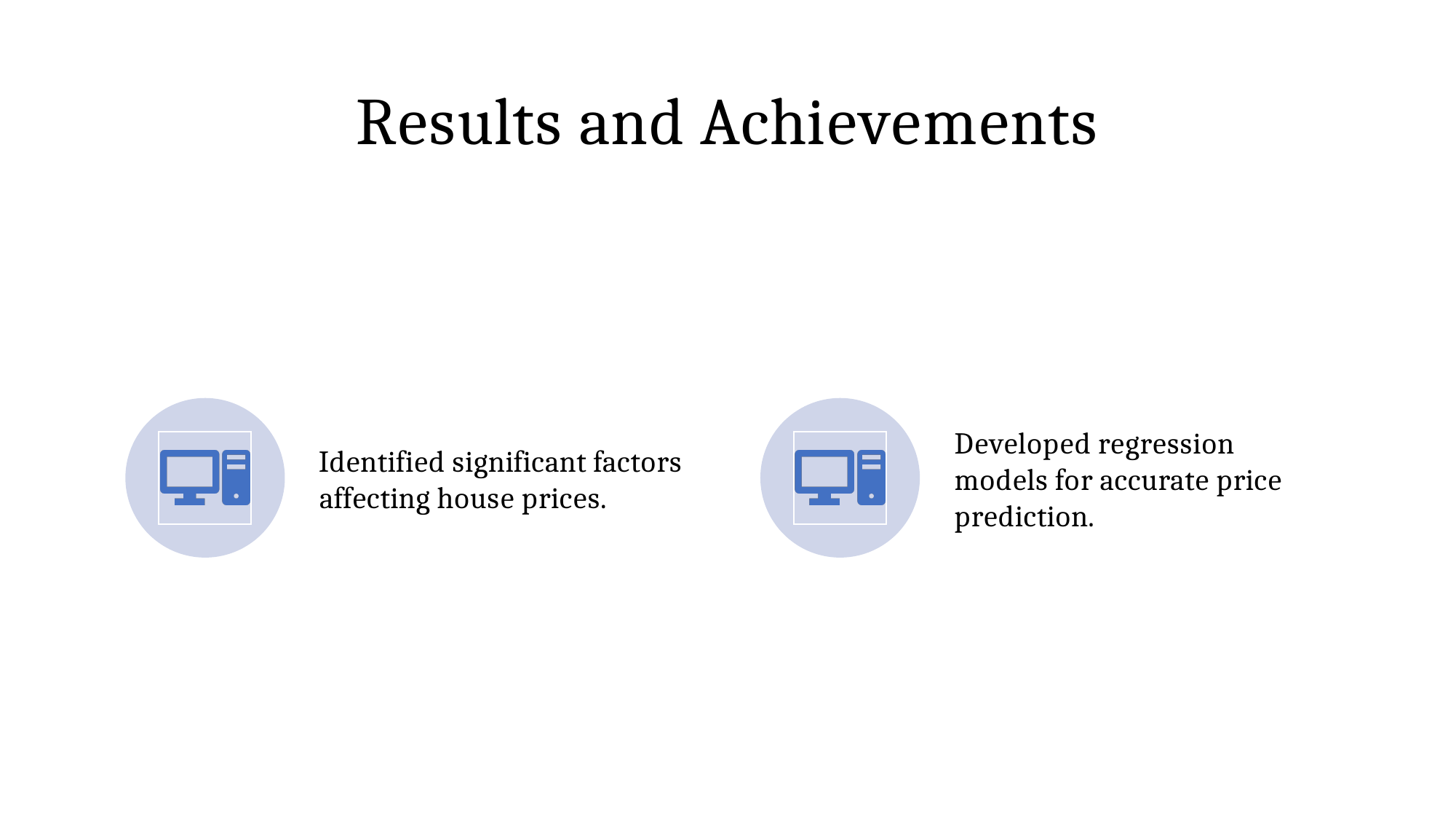

# Results and Achievements
Identified significant factors affecting house prices.
Developed regression models for accurate price prediction.